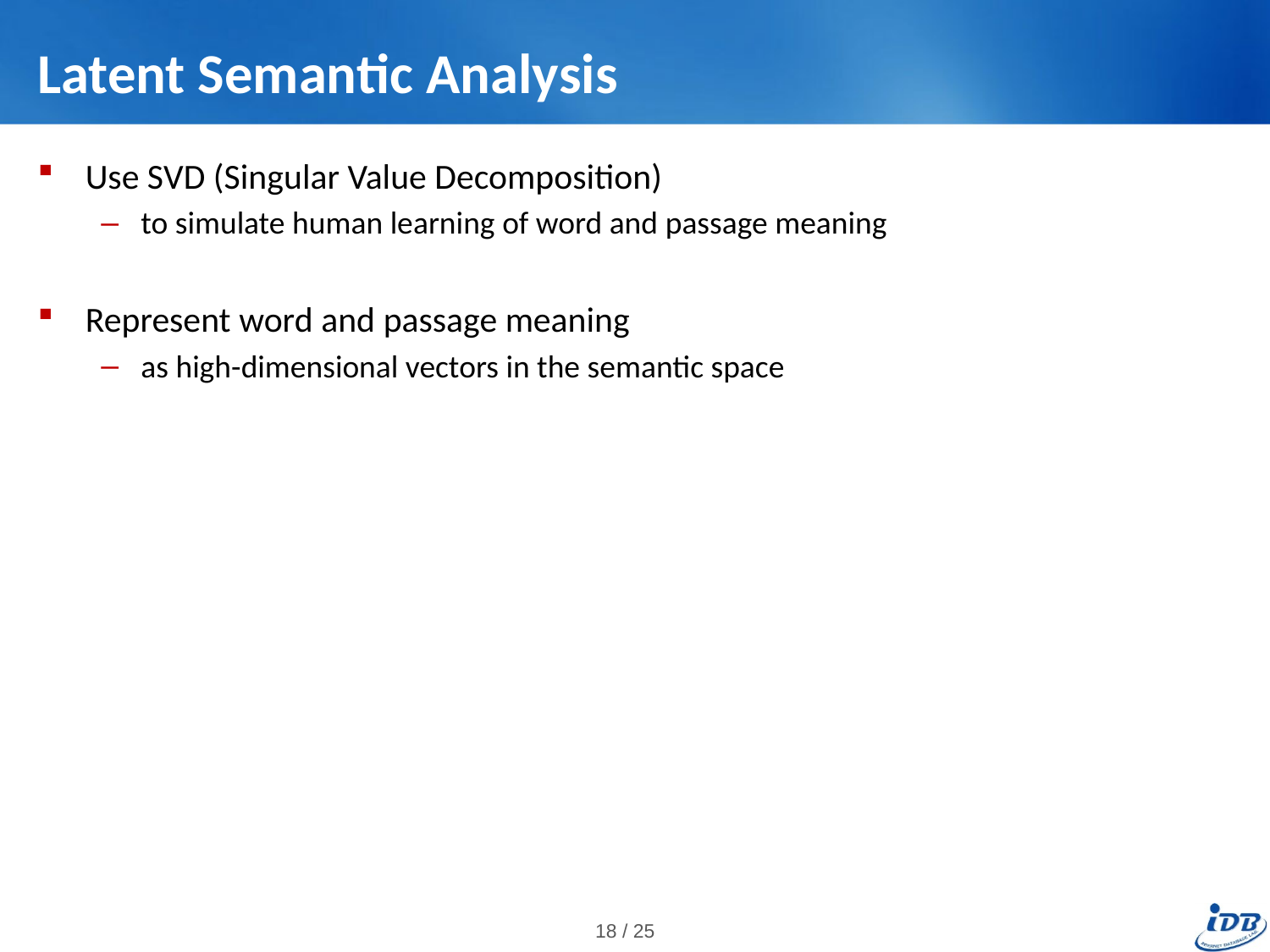

# Latent Semantic Analysis
Use SVD (Singular Value Decomposition)
to simulate human learning of word and passage meaning

Represent word and passage meaning
as high-dimensional vectors in the semantic space